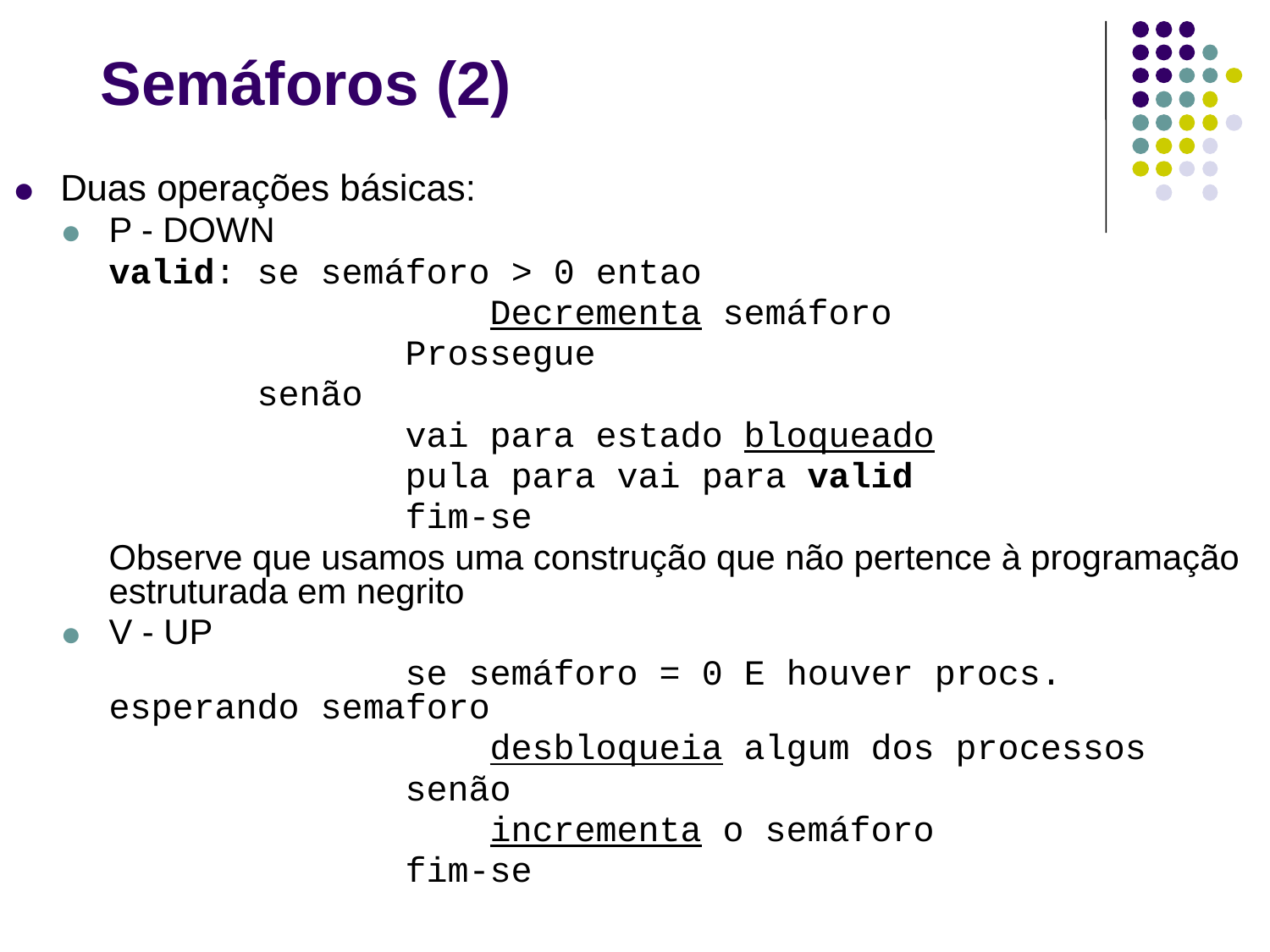

# Semáforos (2)
Duas operações básicas:
P - DOWN
valid: se semáforo > 0 entao
		      Decrementa semáforo
	        Prossegue
       senão
	        vai para estado bloqueado
	        pula para vai para valid
		  fim-se
Observe que usamos uma construção que não pertence à programação estruturada em negrito
V - UP
		  se semáforo = 0 E houver procs. esperando semaforo
		      desbloqueia algum dos processos
		  senão
		      incrementa o semáforo
		  fim-se